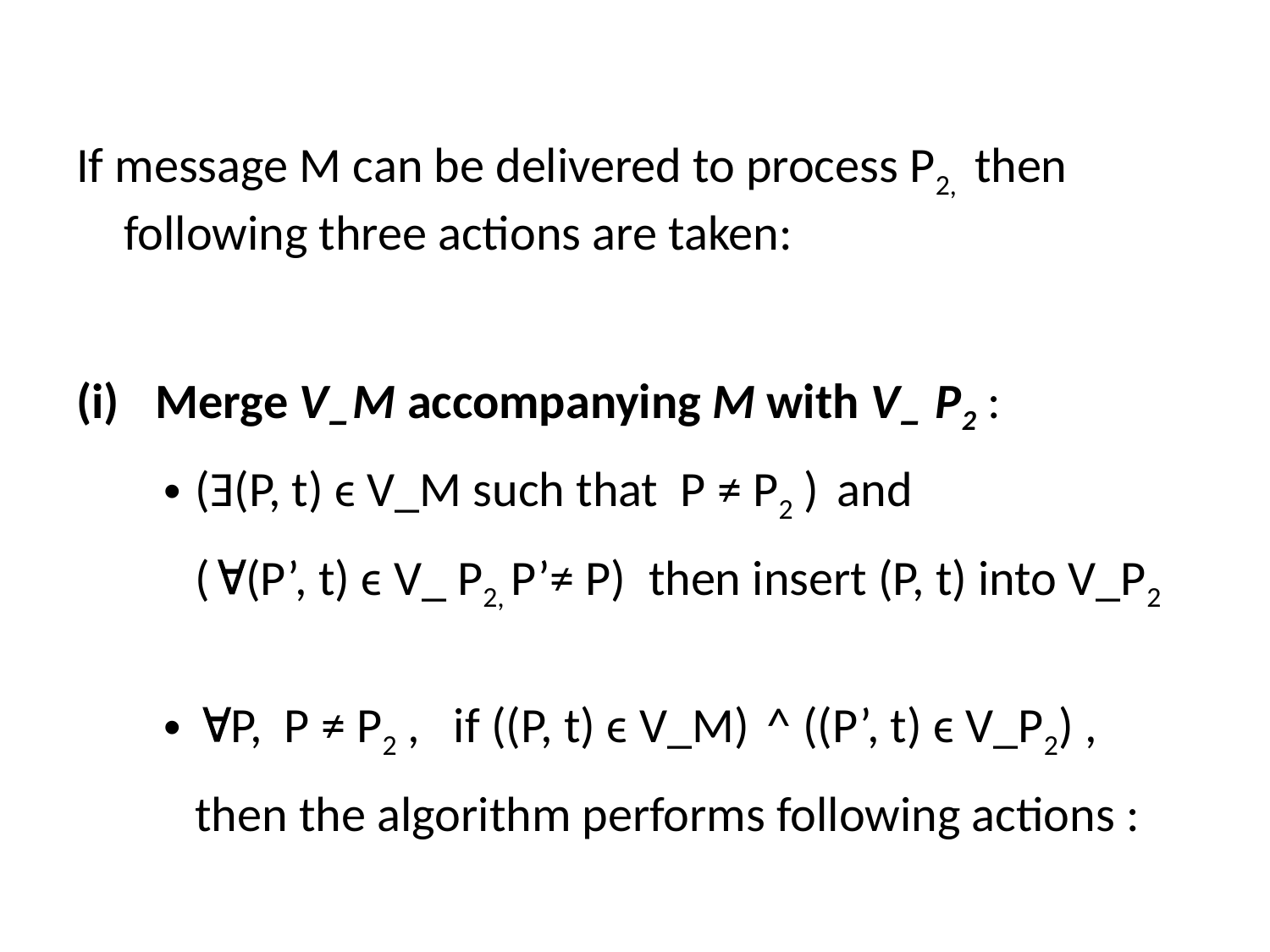

If message M can be delivered to process P2,  then following three actions are taken:

Merge V_M accompanying M with V_ P2 :
(Ǝ(P, t) ϵ V_M such that  P ≠ P2 )  and
	(∀(P’, t) ϵ V_ P2, P’≠ P)  then insert (P, t) into V_P2
∀P,  P ≠ P2 ,   if ((P, t) ϵ V_M)  ^ ((P’, t) ϵ V_P2) ,
	then the algorithm performs following actions :

37